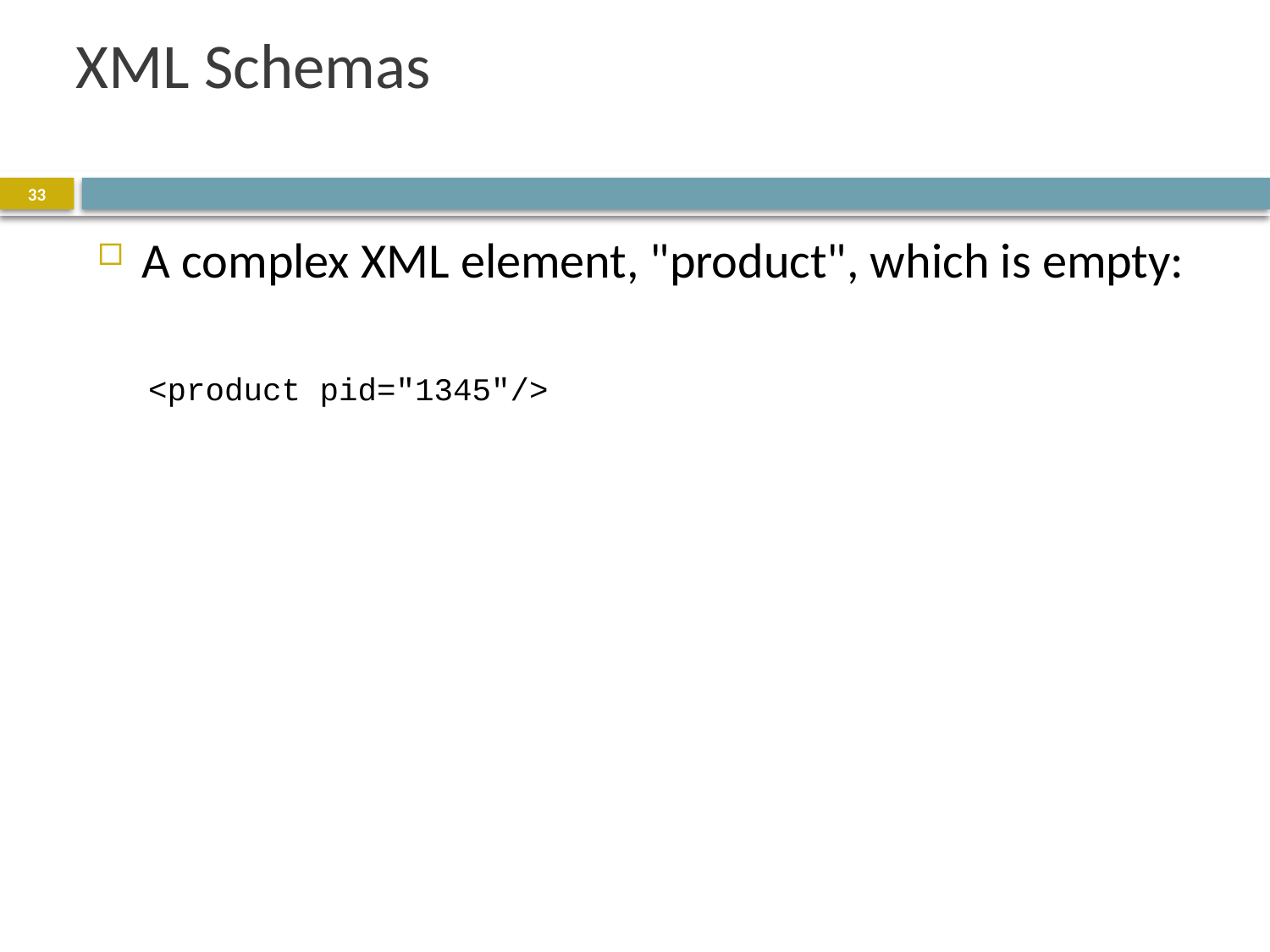

# XML Schemas
33
A complex XML element, "product", which is empty:

<product pid="1345"/>